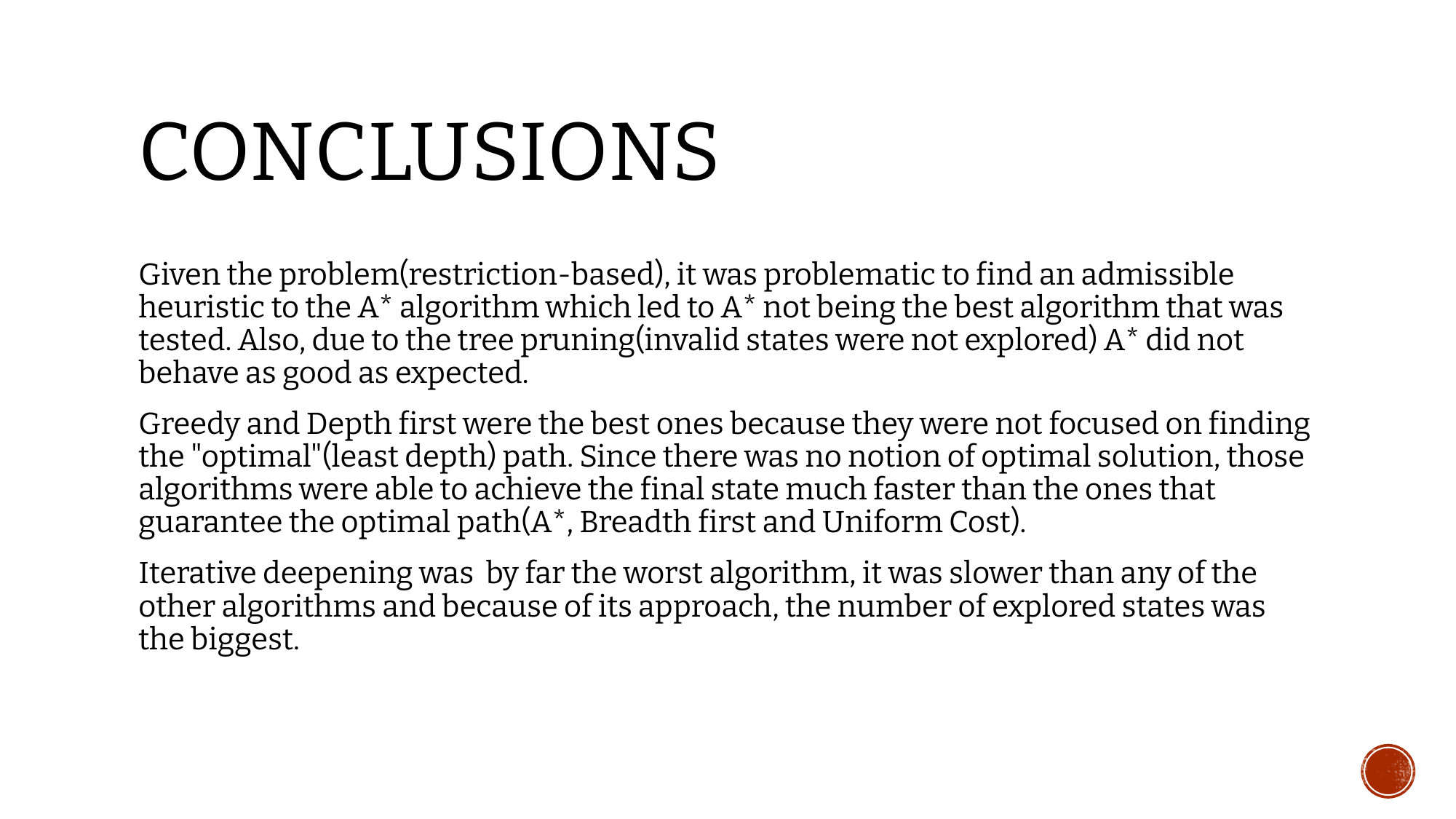

# conclusions
Given the problem(restriction-based), it was problematic to find an admissible heuristic to the A* algorithm which led to A* not being the best algorithm that was tested. Also, due to the tree pruning(invalid states were not explored) A* did not behave as good as expected.
Greedy and Depth first were the best ones because they were not focused on finding the "optimal"(least depth) path. Since there was no notion of optimal solution, those algorithms were able to achieve the final state much faster than the ones that guarantee the optimal path(A*, Breadth first and Uniform Cost).
Iterative deepening was  by far the worst algorithm, it was slower than any of the other algorithms and because of its approach, the number of explored states was the biggest.